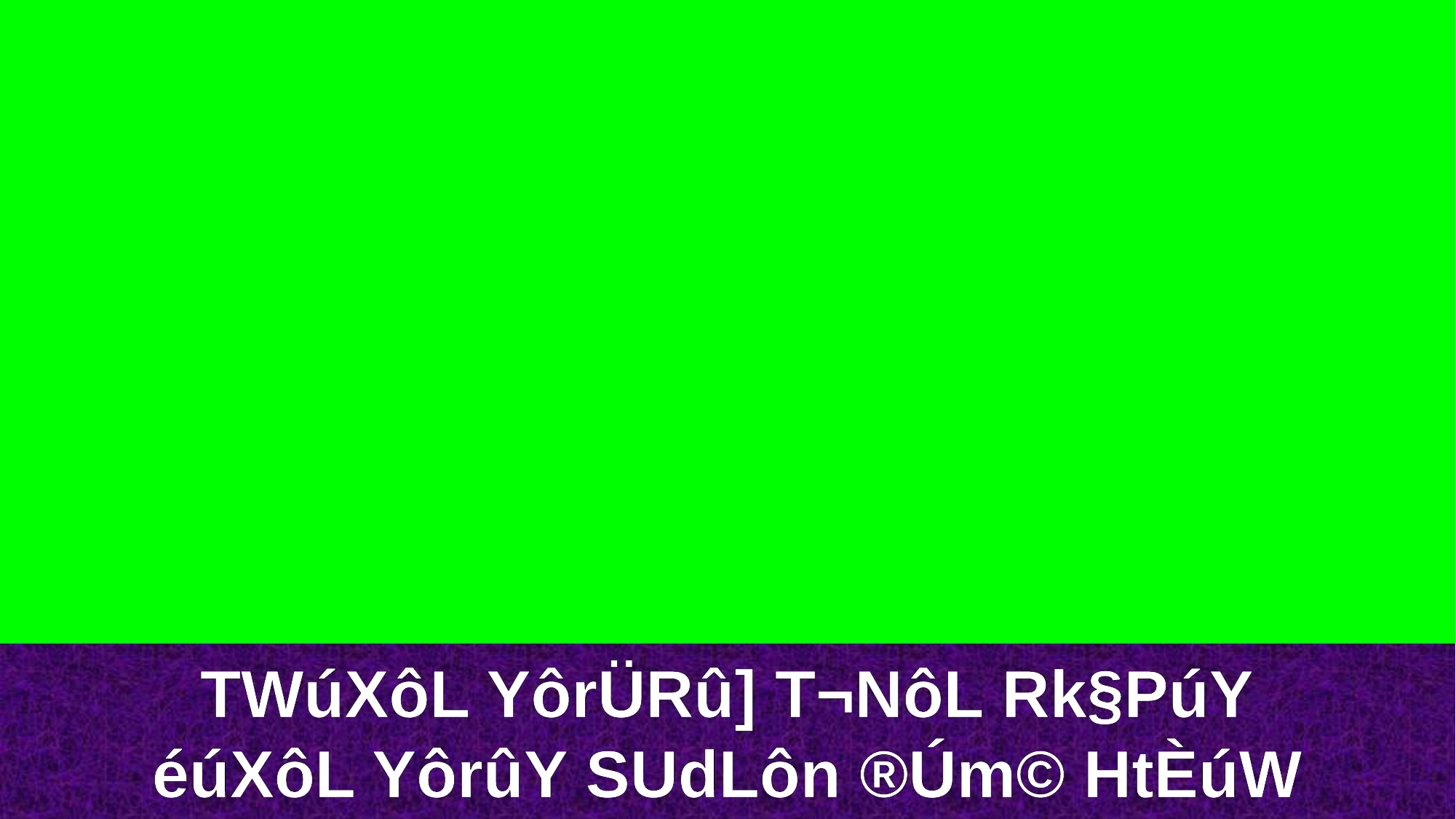

TWúXôL YôrÜRû] T¬NôL Rk§PúY
éúXôL YôrûY SUdLôn ®Úm© HtÈúW